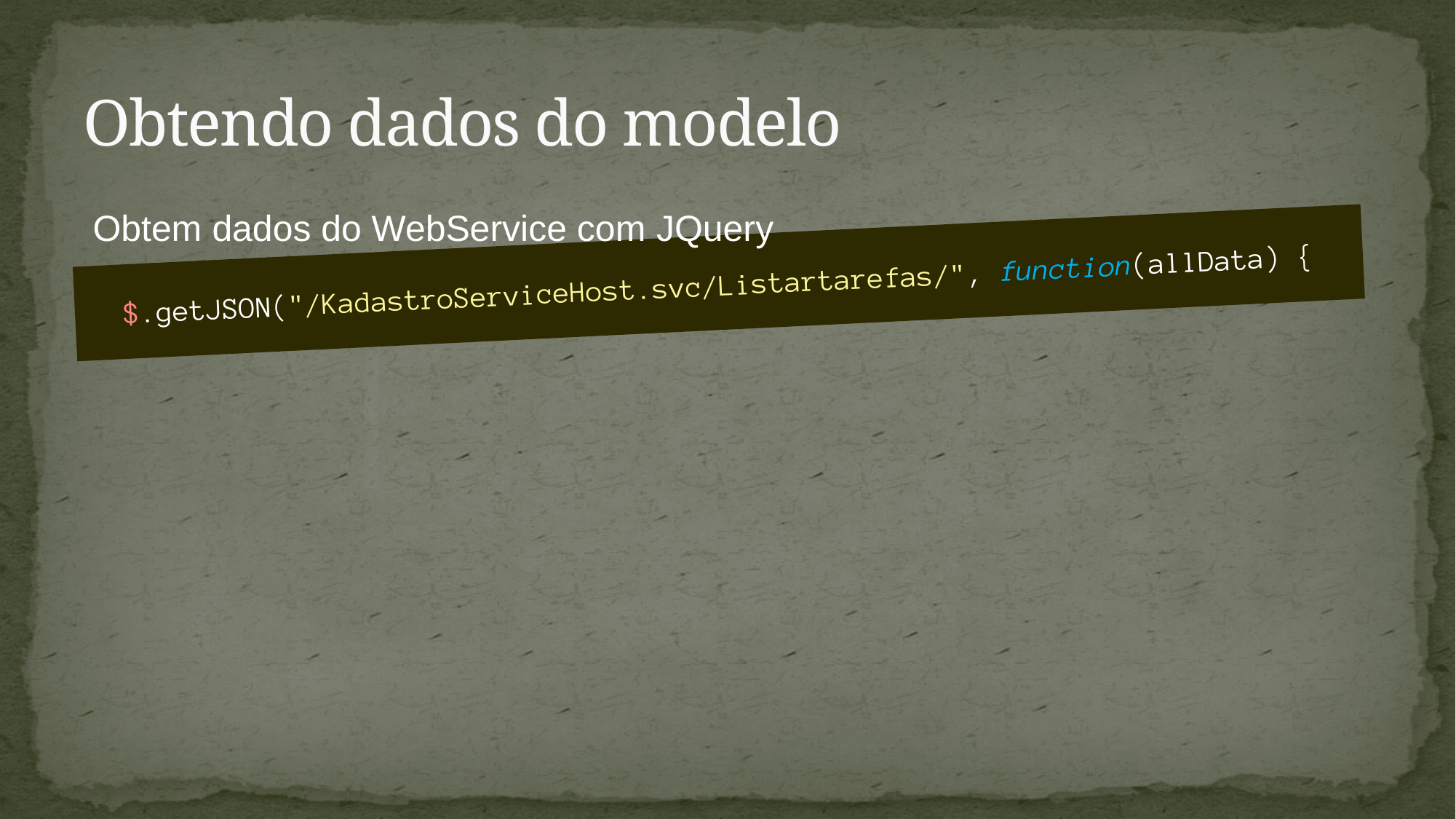

# Obtendo dados do modelo
Obtem dados do WebService com JQuery
$.getJSON("/KadastroServiceHost.svc/Listartarefas/", function(allData) {